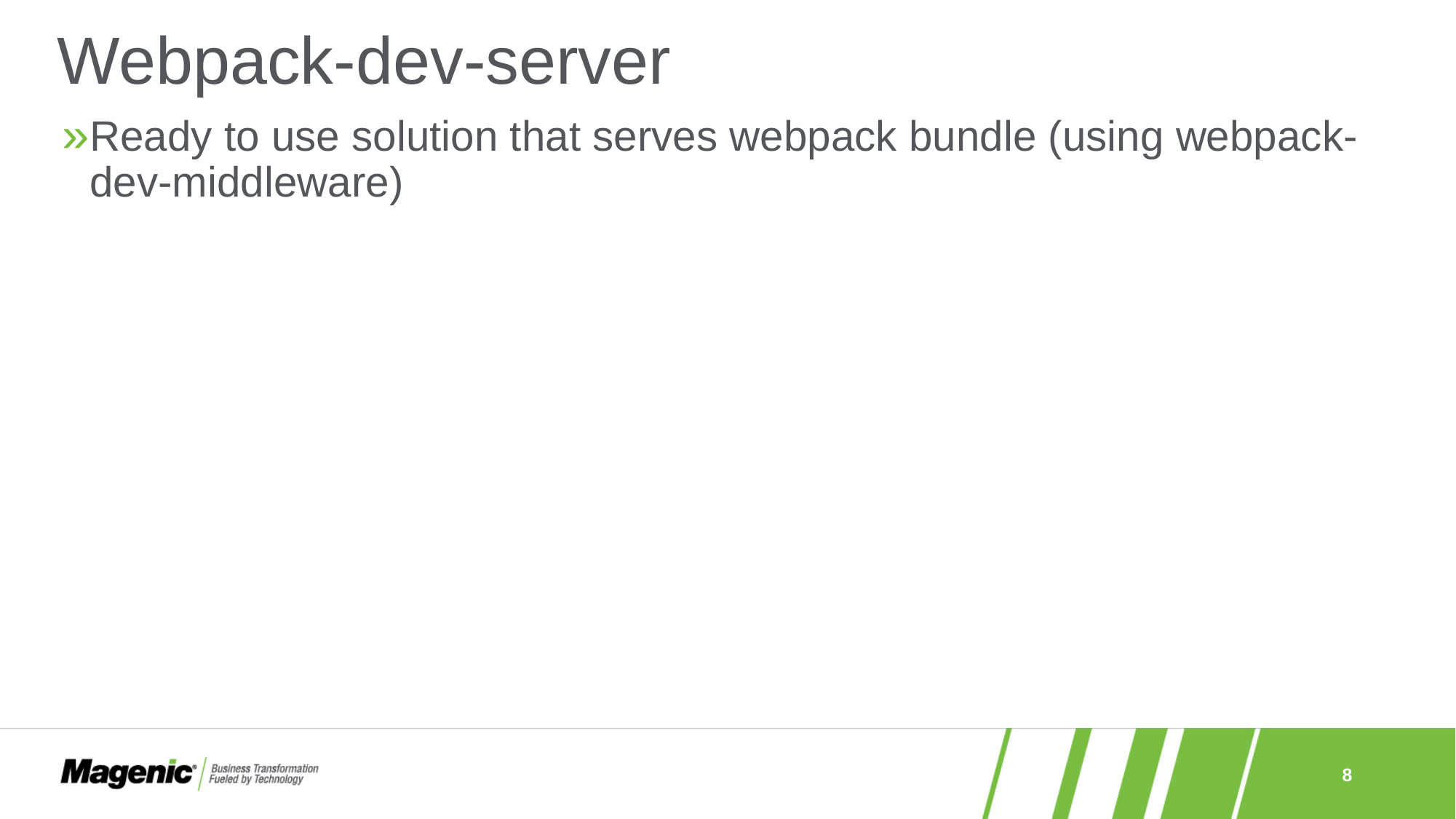

# Webpack-dev-server
Ready to use solution that serves webpack bundle (using webpack-dev-middleware)